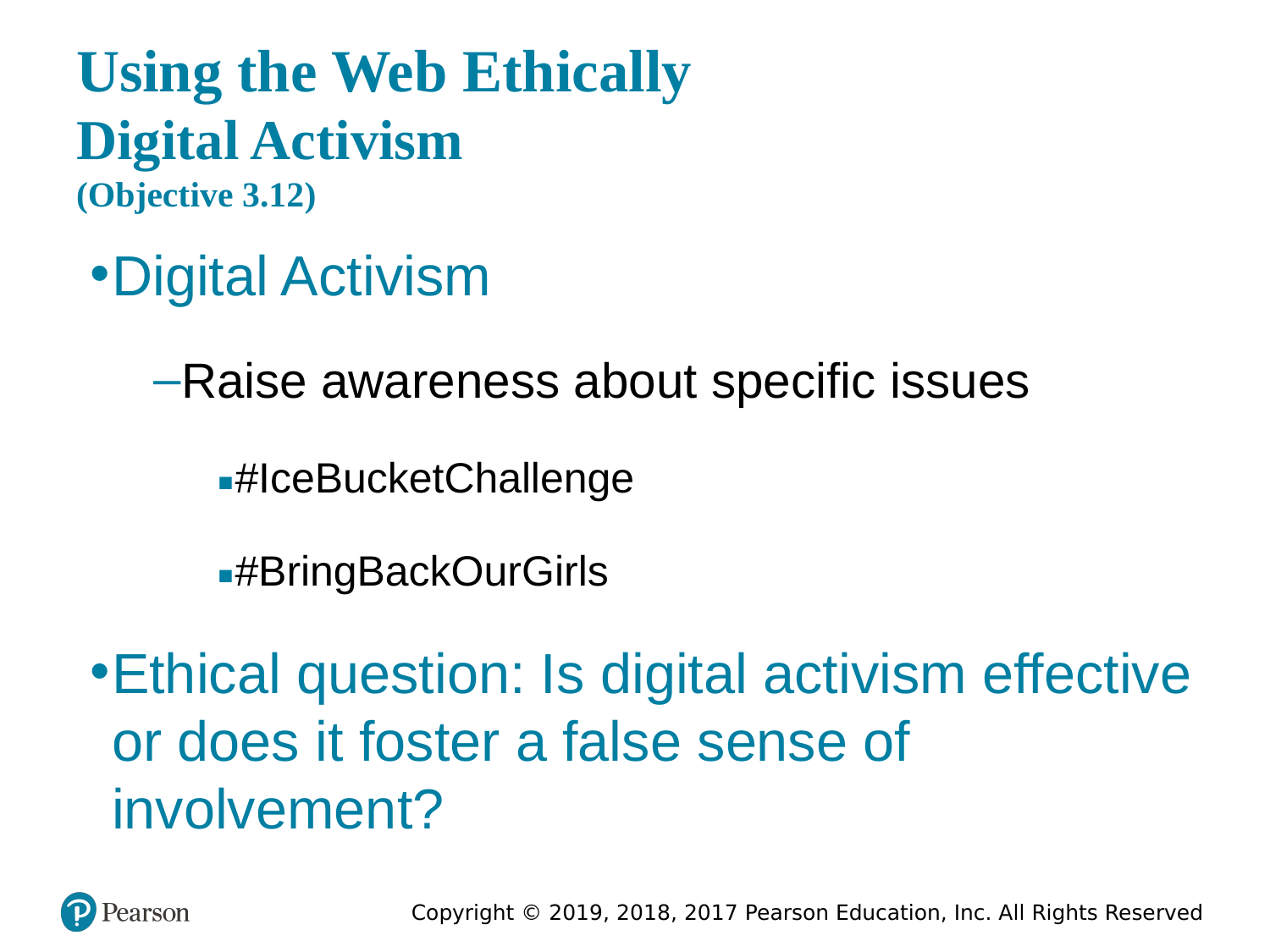

# Using the Web Ethically Digital Activism (Objective 3.12)
Digital Activism
Raise awareness about specific issues
#IceBucketChallenge
#BringBackOurGirls
Ethical question: Is digital activism effective or does it foster a false sense of involvement?